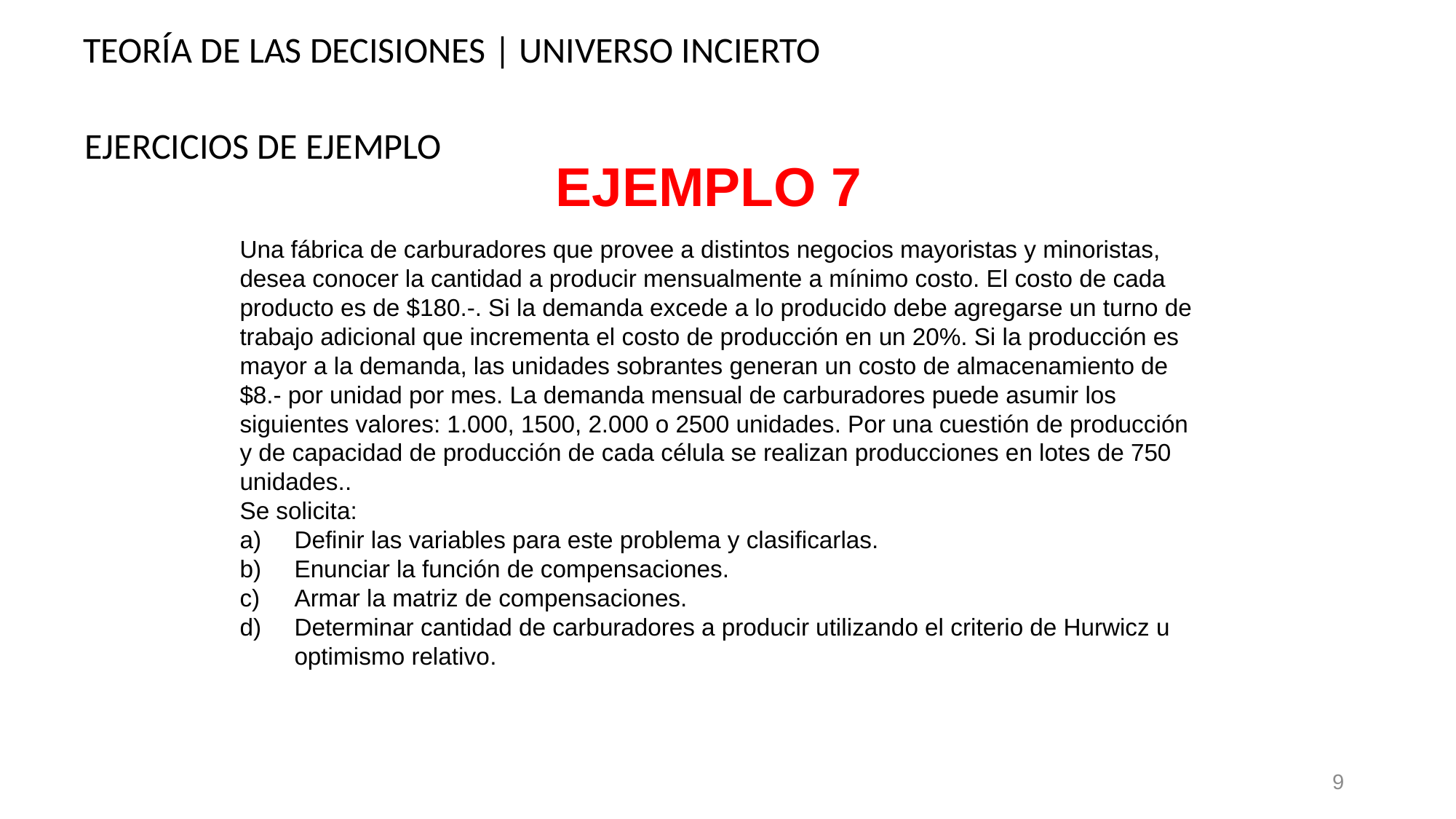

TEORÍA DE LAS DECISIONES | UNIVERSO INCIERTO
EJERCICIOS DE EJEMPLO
EJEMPLO 7

Una fábrica de carburadores que provee a distintos negocios mayoristas y minoristas, desea conocer la cantidad a producir mensualmente a mínimo costo. El costo de cada producto es de $180.-. Si la demanda excede a lo producido debe agregarse un turno de trabajo adicional que incrementa el costo de producción en un 20%. Si la producción es mayor a la demanda, las unidades sobrantes generan un costo de almacenamiento de $8.- por unidad por mes. La demanda mensual de carburadores puede asumir los siguientes valores: 1.000, 1500, 2.000 o 2500 unidades. Por una cuestión de producción y de capacidad de producción de cada célula se realizan producciones en lotes de 750 unidades..
Se solicita:
Definir las variables para este problema y clasificarlas.
Enunciar la función de compensaciones.
Armar la matriz de compensaciones.
Determinar cantidad de carburadores a producir utilizando el criterio de Hurwicz u optimismo relativo.
9